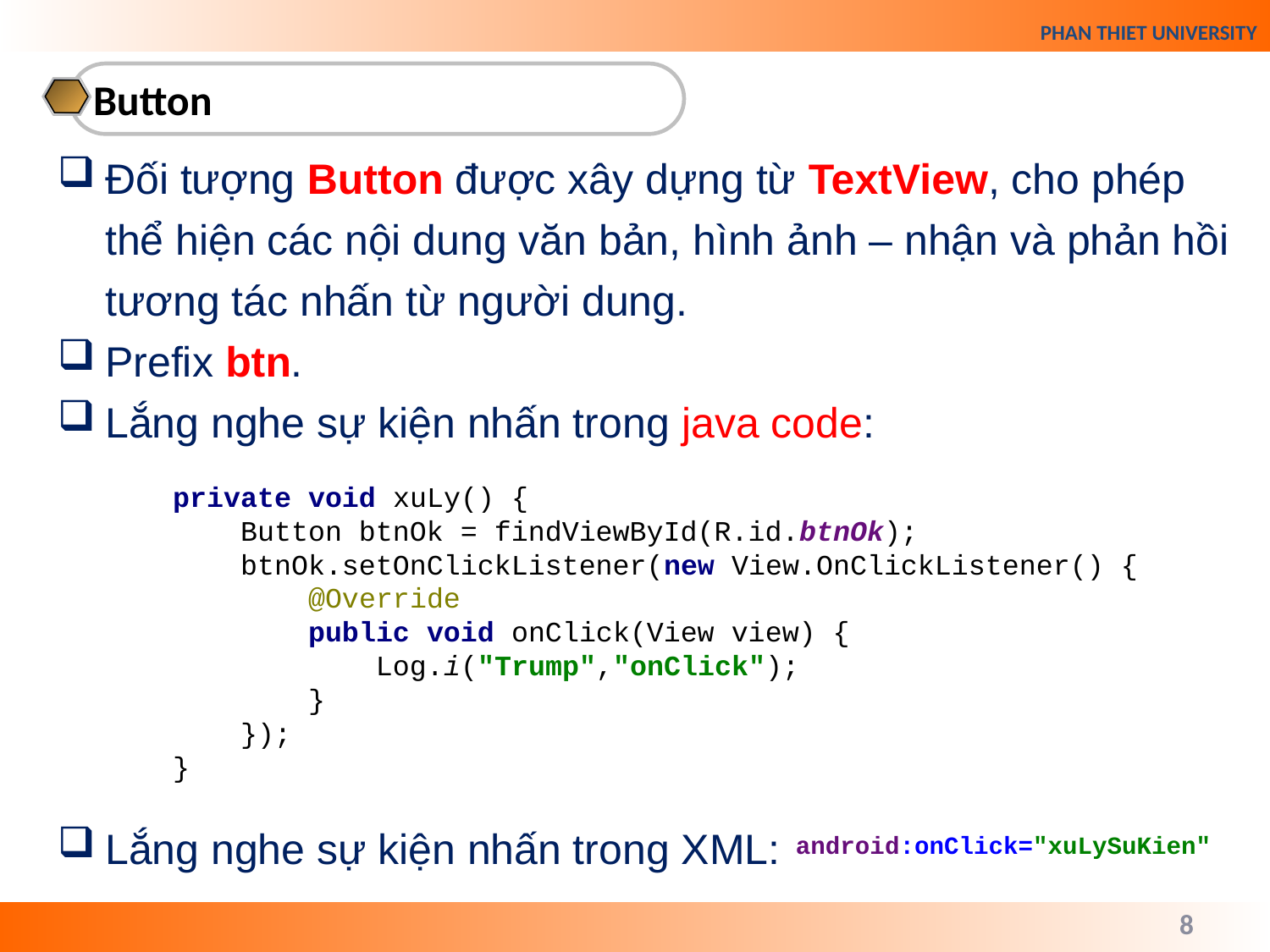

Button

Đối tượng Button được xây dựng từ TextView, cho phép thể hiện các nội dung văn bản, hình ảnh – nhận và phản hồi tương tác nhấn từ người dung.
Prefix btn.
Lắng nghe sự kiện nhấn trong java code:

Lắng nghe sự kiện nhấn trong XML:

private void xuLy() {
    Button btnOk = findViewById(R.id.btnOk);
    btnOk.setOnClickListener(new View.OnClickListener() {
        @Override
        public void onClick(View view) {
            Log.i("Trump","onClick");
        }
    });
}
android:onClick="xuLySuKien"
8